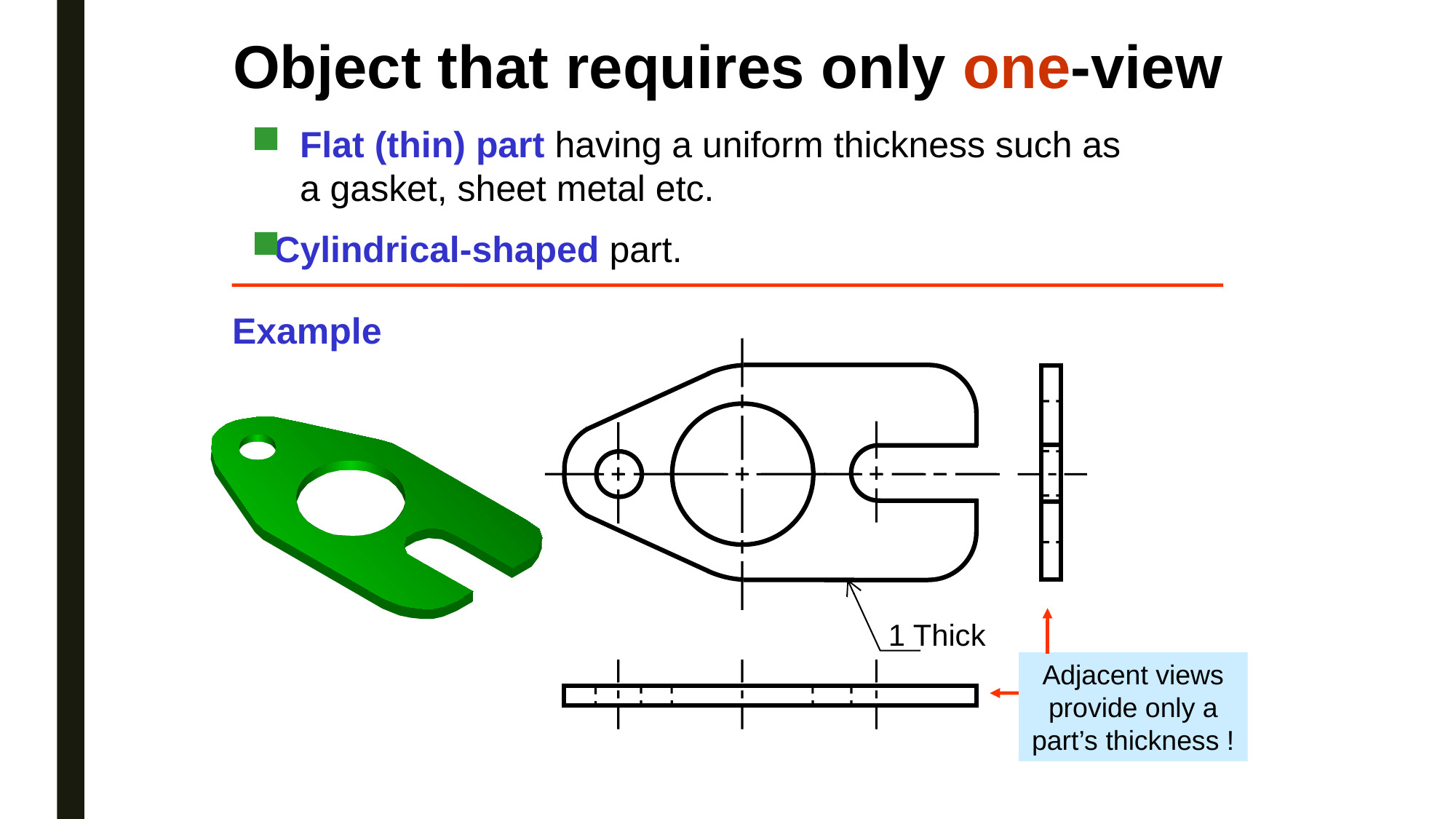

Object that requires only one-view
Flat (thin) part having a uniform thickness such as
a gasket, sheet metal etc.

Cylindrical-shaped part.

Example

1 Thick
Adjacent views provide only a
part’s thickness !